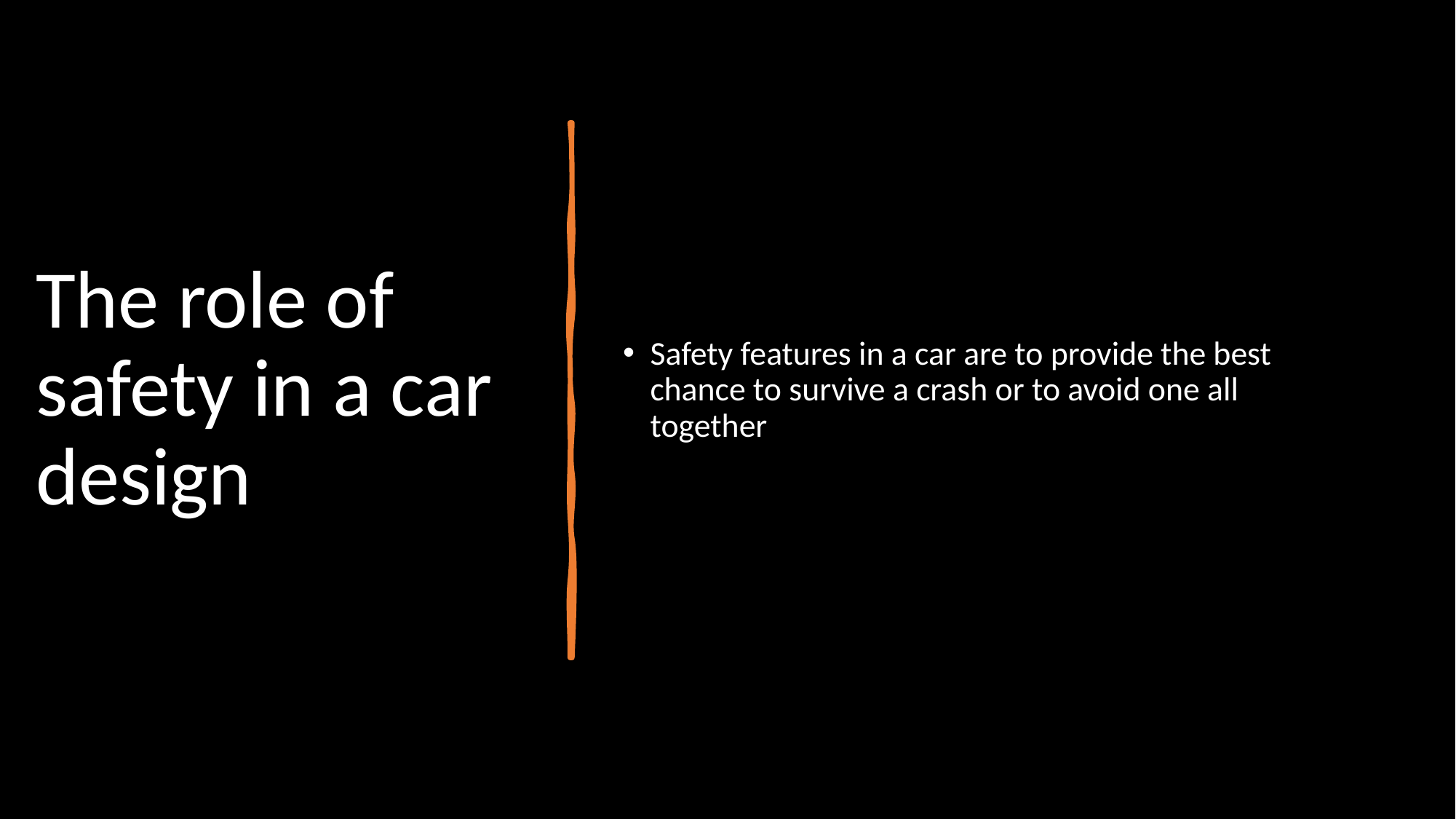

# The role of safety in a car design
Safety features in a car are to provide the best chance to survive a crash or to avoid one all together